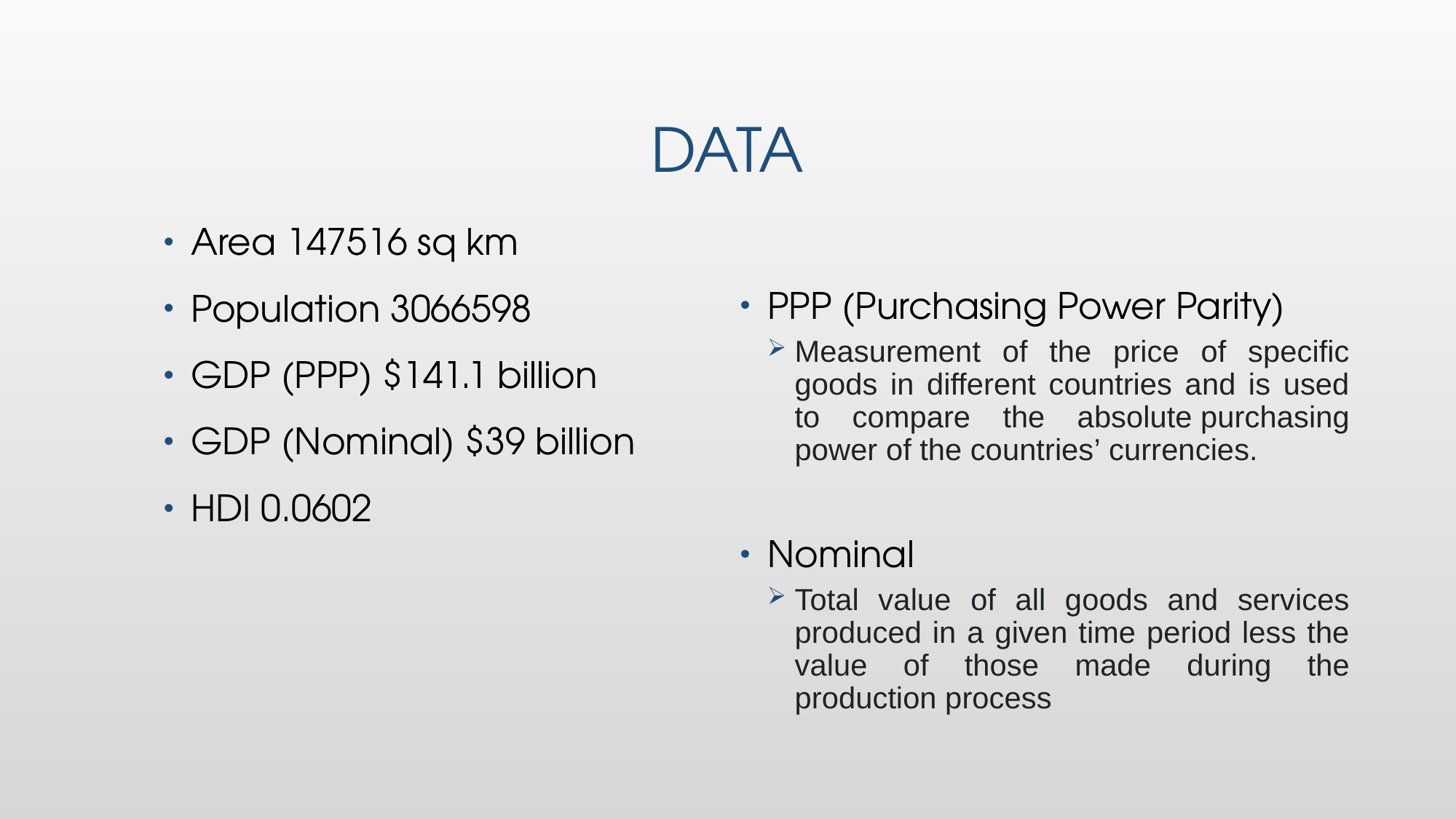

# Data
Area 147516 sq km
Population 3066598
GDP (PPP) $141.1 billion
GDP (Nominal) $39 billion
HDI 0.0602
PPP (Purchasing Power Parity)
Measurement of the price of specific goods in different countries and is used to compare the absolute purchasing power of the countries’ currencies.

Nominal
Total value of all goods and services produced in a given time period less the value of those made during the production process